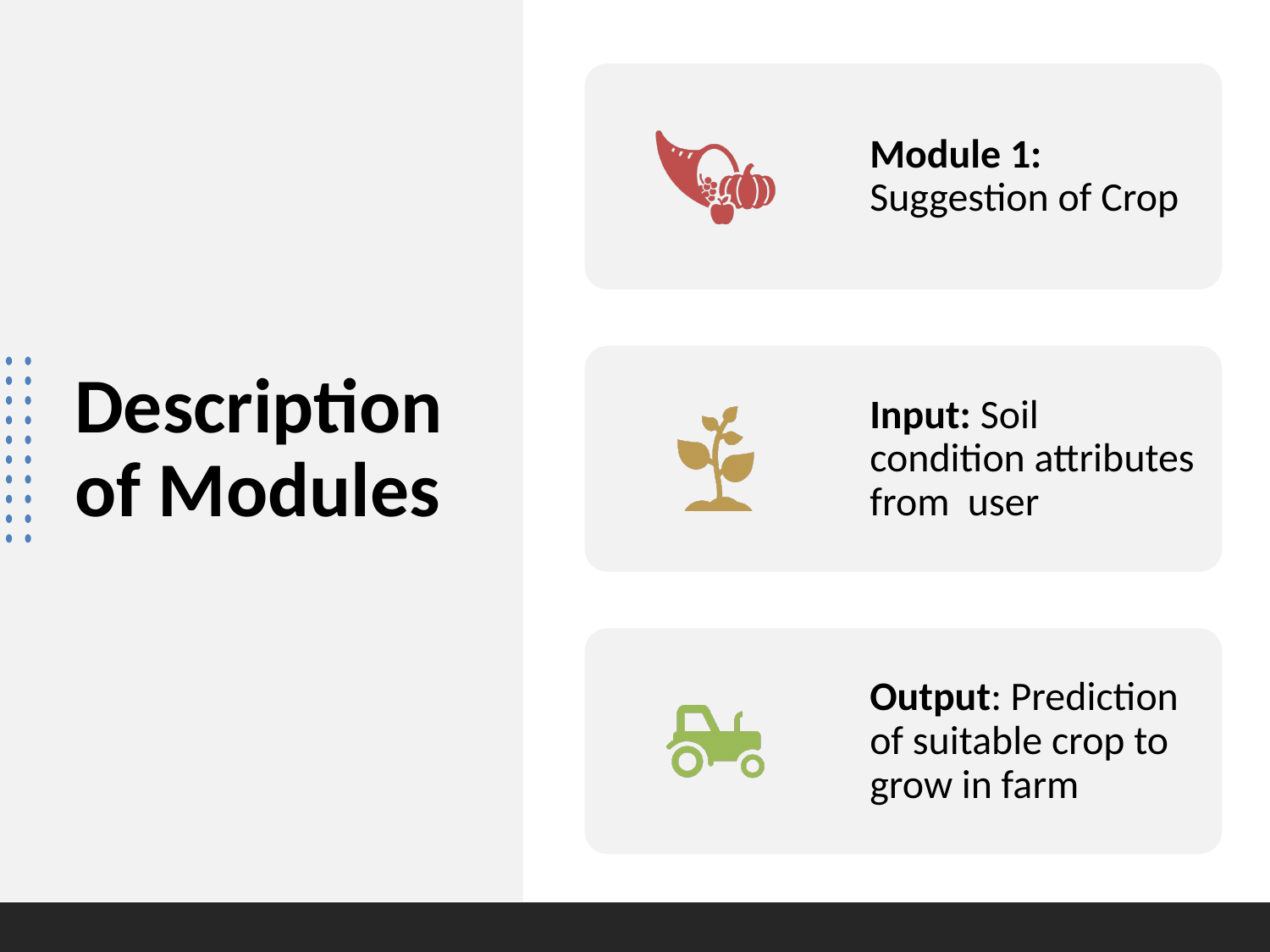

Module 1: Suggestion of Crop
Input: Soil condition attributes from  user
Output: Prediction of suitable crop to grow in farm
# Description of Modules